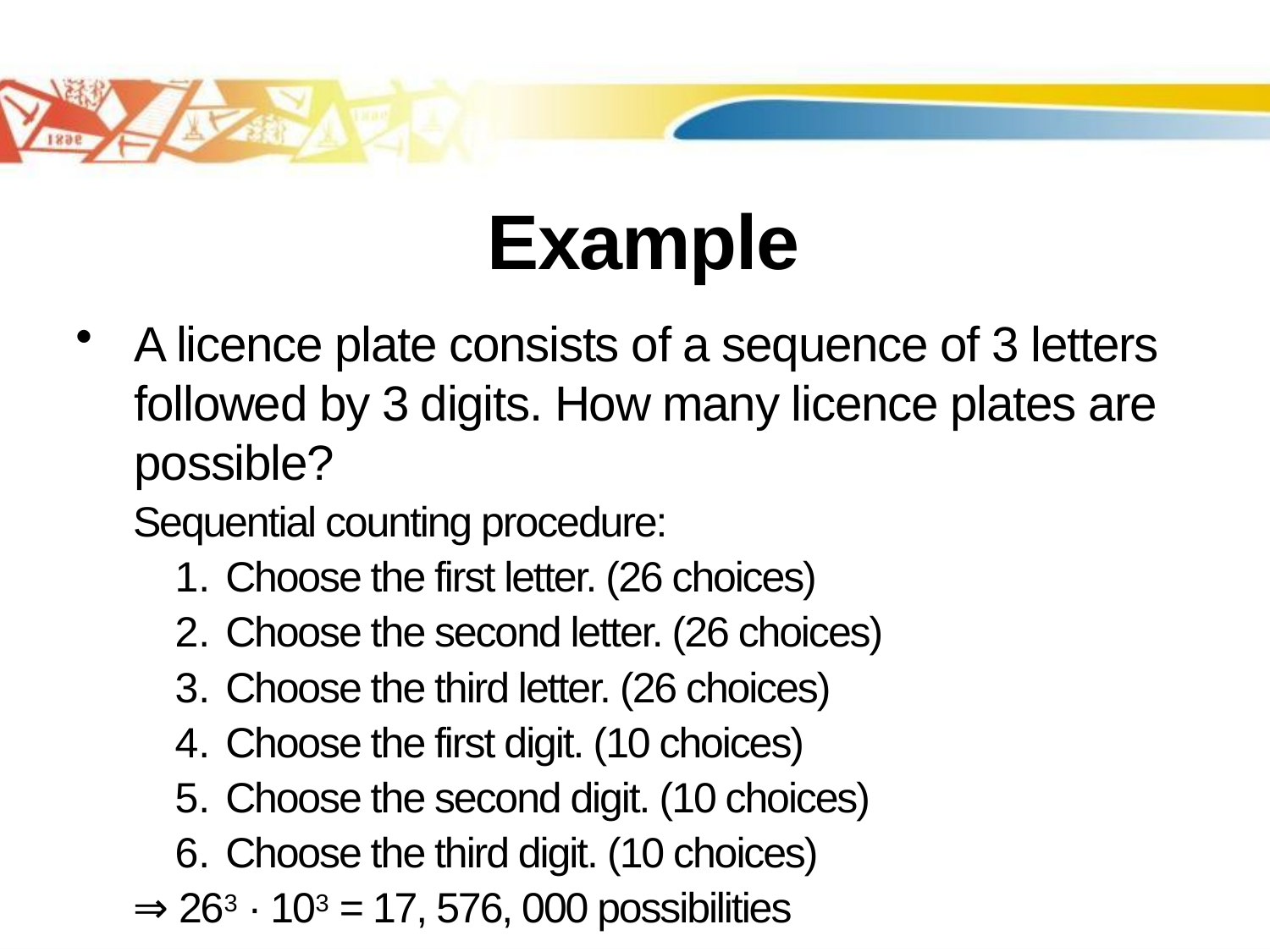

# Example
A licence plate consists of a sequence of 3 letters followed by 3 digits. How many licence plates are possible?
Sequential counting procedure:
Choose the first letter. (26 choices)
Choose the second letter. (26 choices)
Choose the third letter. (26 choices)
Choose the first digit. (10 choices)
Choose the second digit. (10 choices)
Choose the third digit. (10 choices)
⇒ 263 · 103 = 17, 576, 000 possibilities